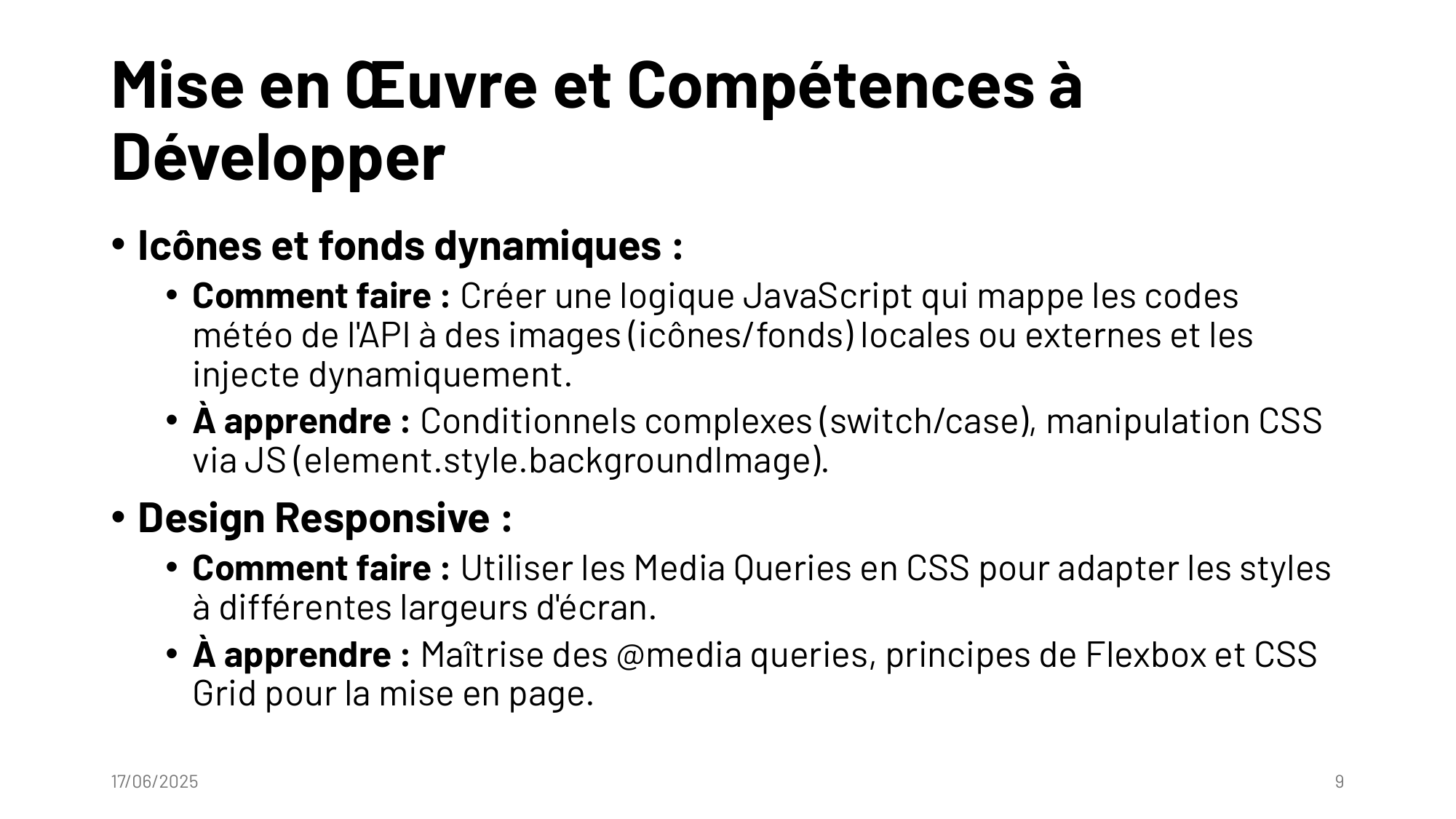

# Mise en Œuvre et Compétences à Développer
Icônes et fonds dynamiques :
Comment faire : Créer une logique JavaScript qui mappe les codes météo de l'API à des images (icônes/fonds) locales ou externes et les injecte dynamiquement.
À apprendre : Conditionnels complexes (switch/case), manipulation CSS via JS (element.style.backgroundImage).
Design Responsive :
Comment faire : Utiliser les Media Queries en CSS pour adapter les styles à différentes largeurs d'écran.
À apprendre : Maîtrise des @media queries, principes de Flexbox et CSS Grid pour la mise en page.
17/06/2025
9